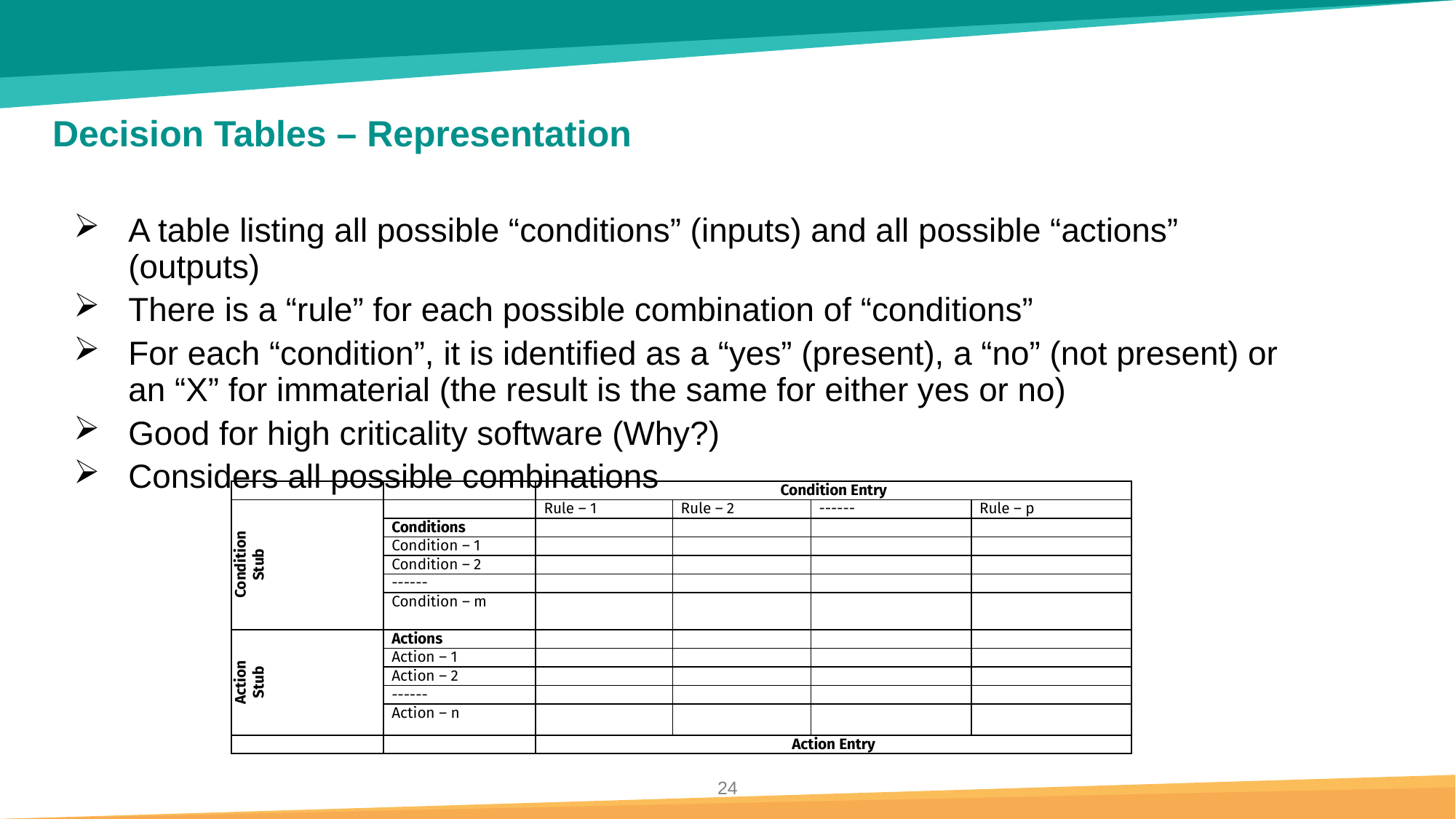

# Decision Tables – Representation
A table listing all possible “conditions” (inputs) and all possible “actions” (outputs)
There is a “rule” for each possible combination of “conditions”
For each “condition”, it is identified as a “yes” (present), a “no” (not present) or an “X” for immaterial (the result is the same for either yes or no)
Good for high criticality software (Why?)
Considers all possible combinations

|  |  | Condition Entry |  |  |  |
| --- | --- | --- | --- | --- | --- |
| Condition Stub |  | Rule – 1 | Rule – 2 | ------ | Rule – p |
|  | Conditions |  |  |  |  |
|  | Condition – 1 |  |  |  |  |
|  | Condition – 2 |  |  |  |  |
|  | ------ |  |  |  |  |
|  | Condition – m |  |  |  |  |
| Action Stub | Actions |  |  |  |  |
|  | Action – 1 |  |  |  |  |
|  | Action – 2 |  |  |  |  |
|  | ------ |  |  |  |  |
|  | Action – n |  |  |  |  |
|  |  | Action Entry |  |  |  |